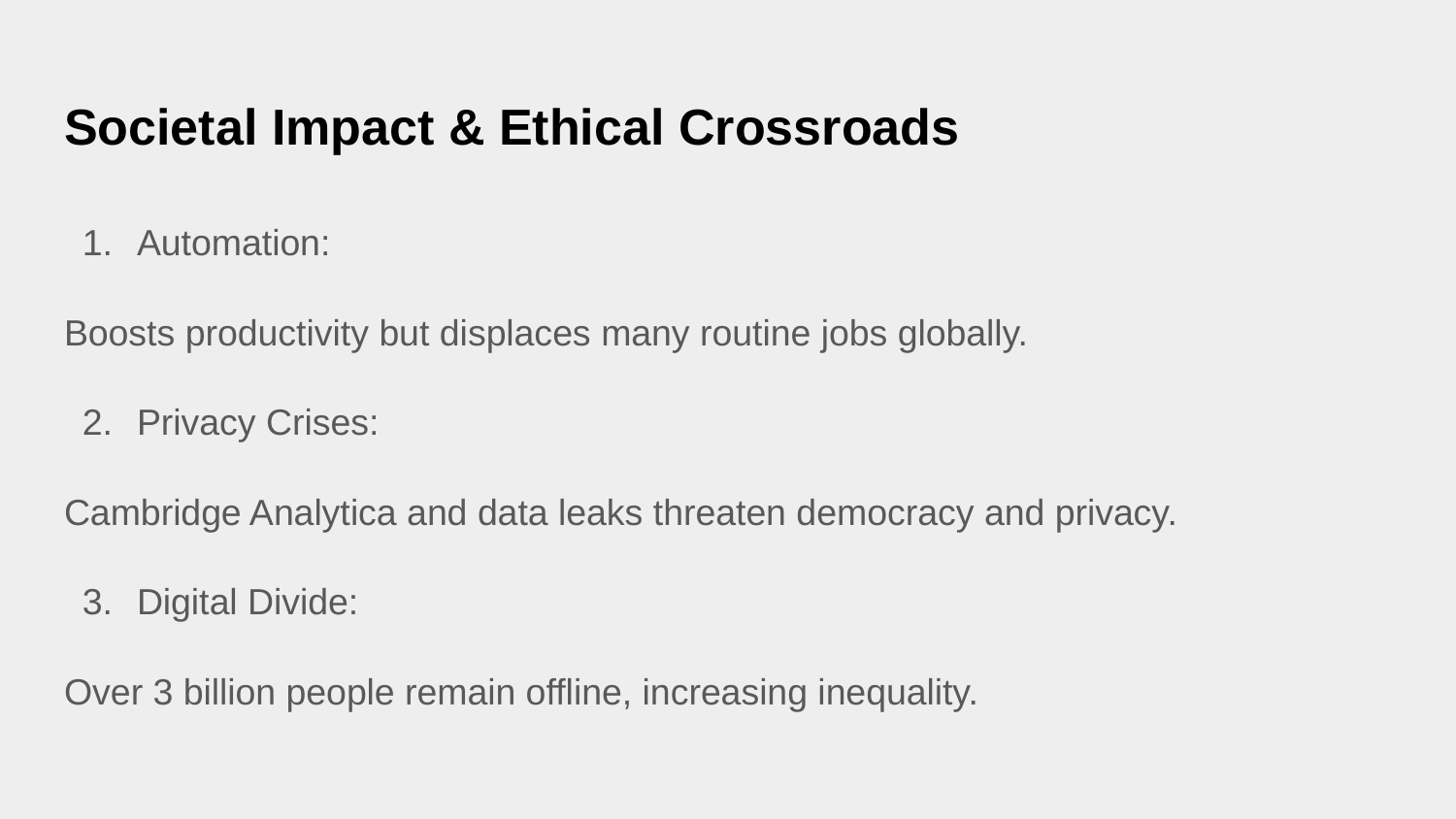

# Societal Impact & Ethical Crossroads

Automation:
Boosts productivity but displaces many routine jobs globally.
Privacy Crises:
Cambridge Analytica and data leaks threaten democracy and privacy.
Digital Divide:
Over 3 billion people remain offline, increasing inequality.